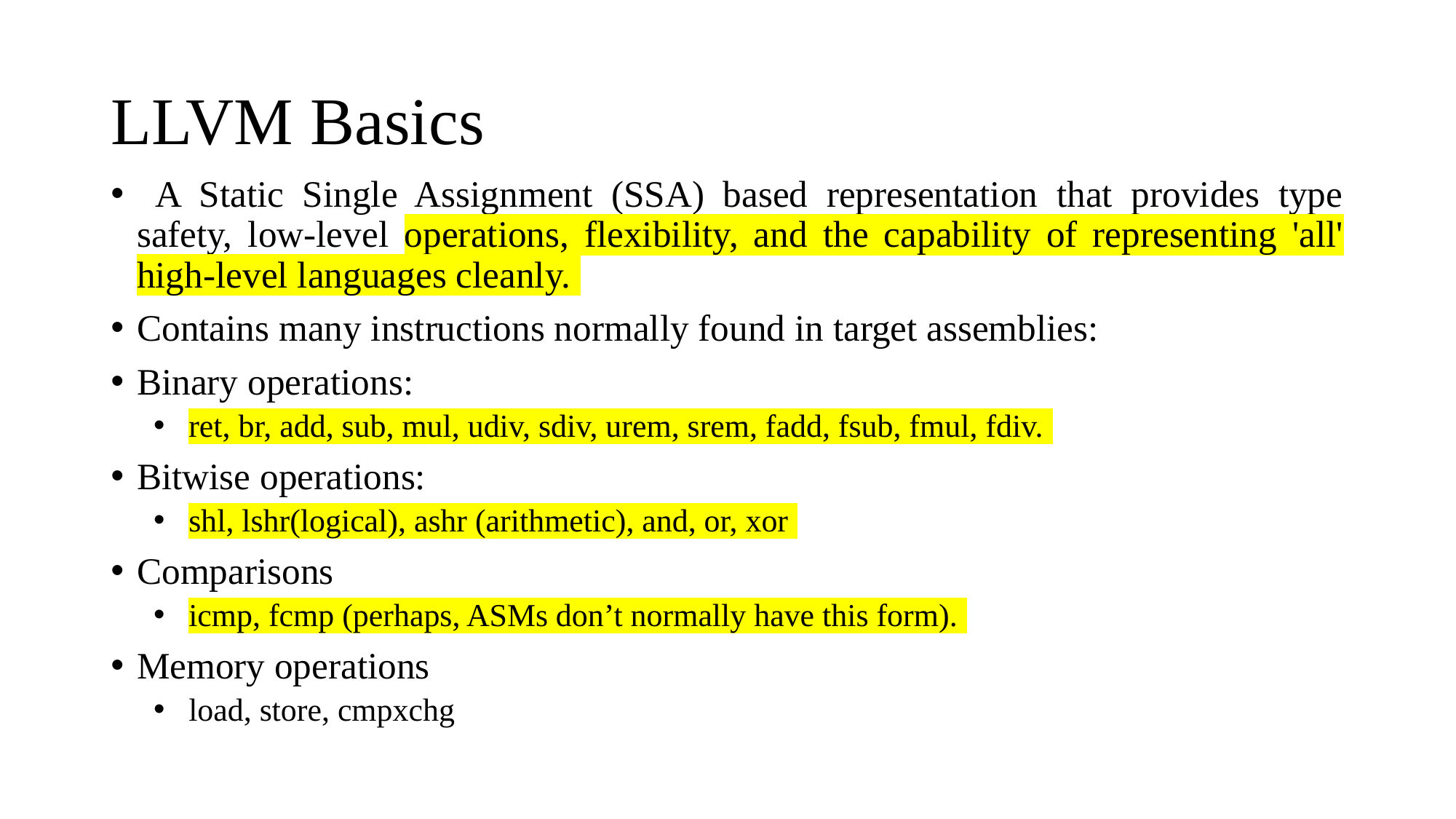

# LLVM Basics
 A Static Single Assignment (SSA) based representation that provides type safety, low-level operations, flexibility, and the capability of representing 'all' high-level languages cleanly.
Contains many instructions normally found in target assemblies:
Binary operations:
ret, br, add, sub, mul, udiv, sdiv, urem, srem, fadd, fsub, fmul, fdiv.
Bitwise operations:
shl, lshr(logical), ashr (arithmetic), and, or, xor
Comparisons
icmp, fcmp (perhaps, ASMs don’t normally have this form).
Memory operations
load, store, cmpxchg